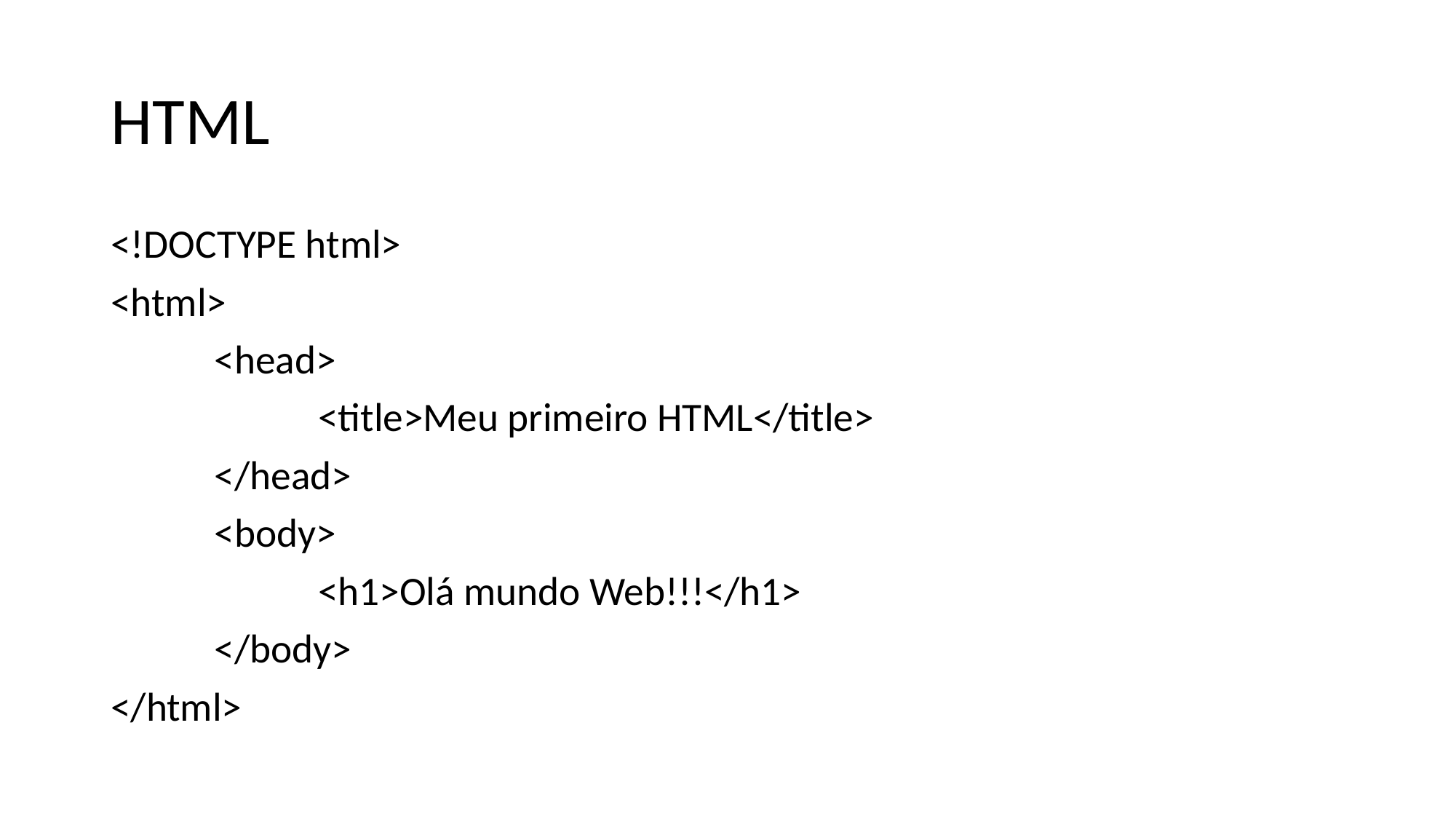

# HTML
<!DOCTYPE html>
<html>
	<head>
		<title>Meu primeiro HTML</title>
	</head>
	<body>
		<h1>Olá mundo Web!!!</h1>
	</body>
</html>